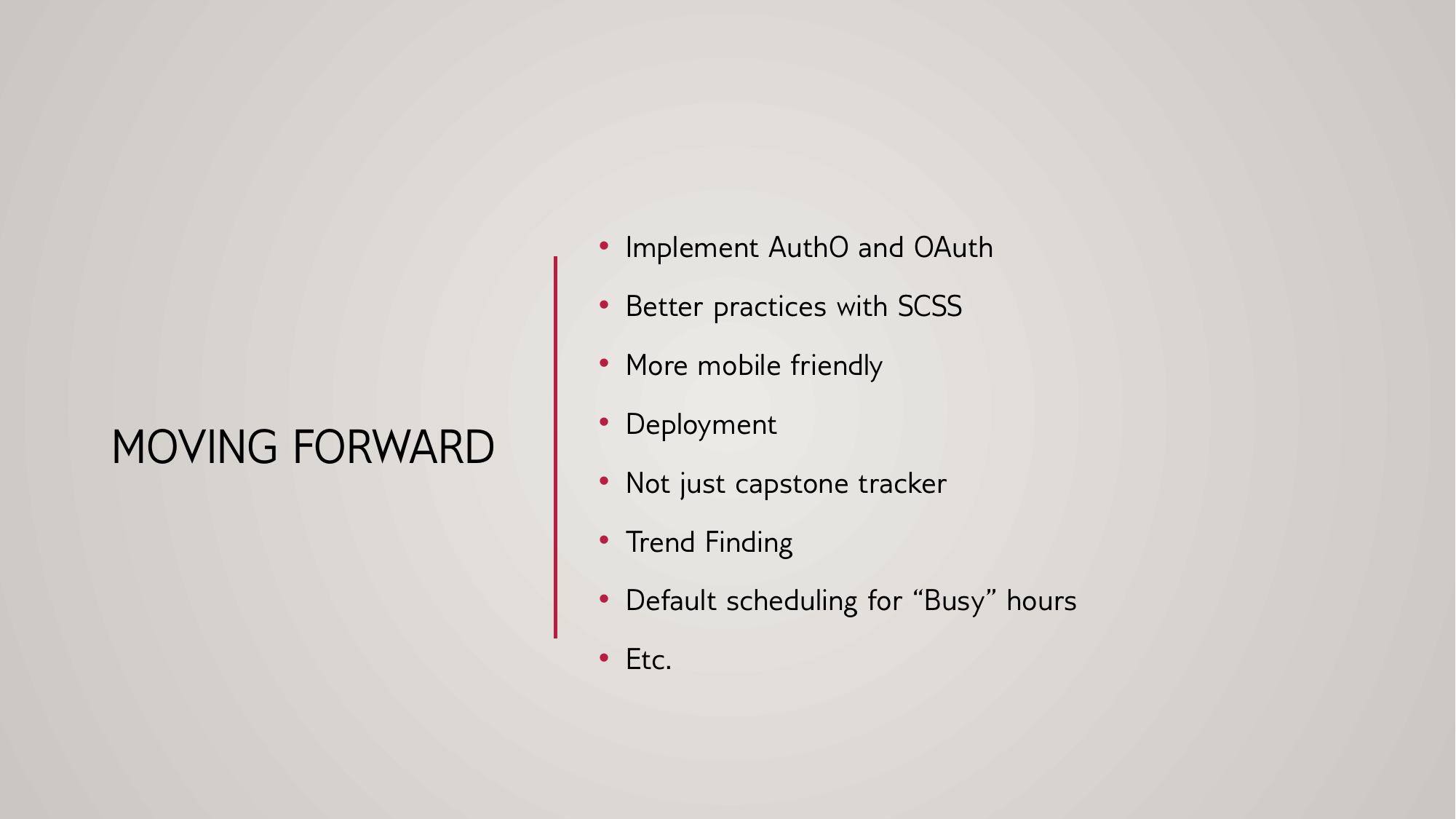

# Moving forward
Implement AuthO and OAuth
Better practices with SCSS
More mobile friendly
Deployment
Not just capstone tracker
Trend Finding
Default scheduling for “Busy” hours
Etc.